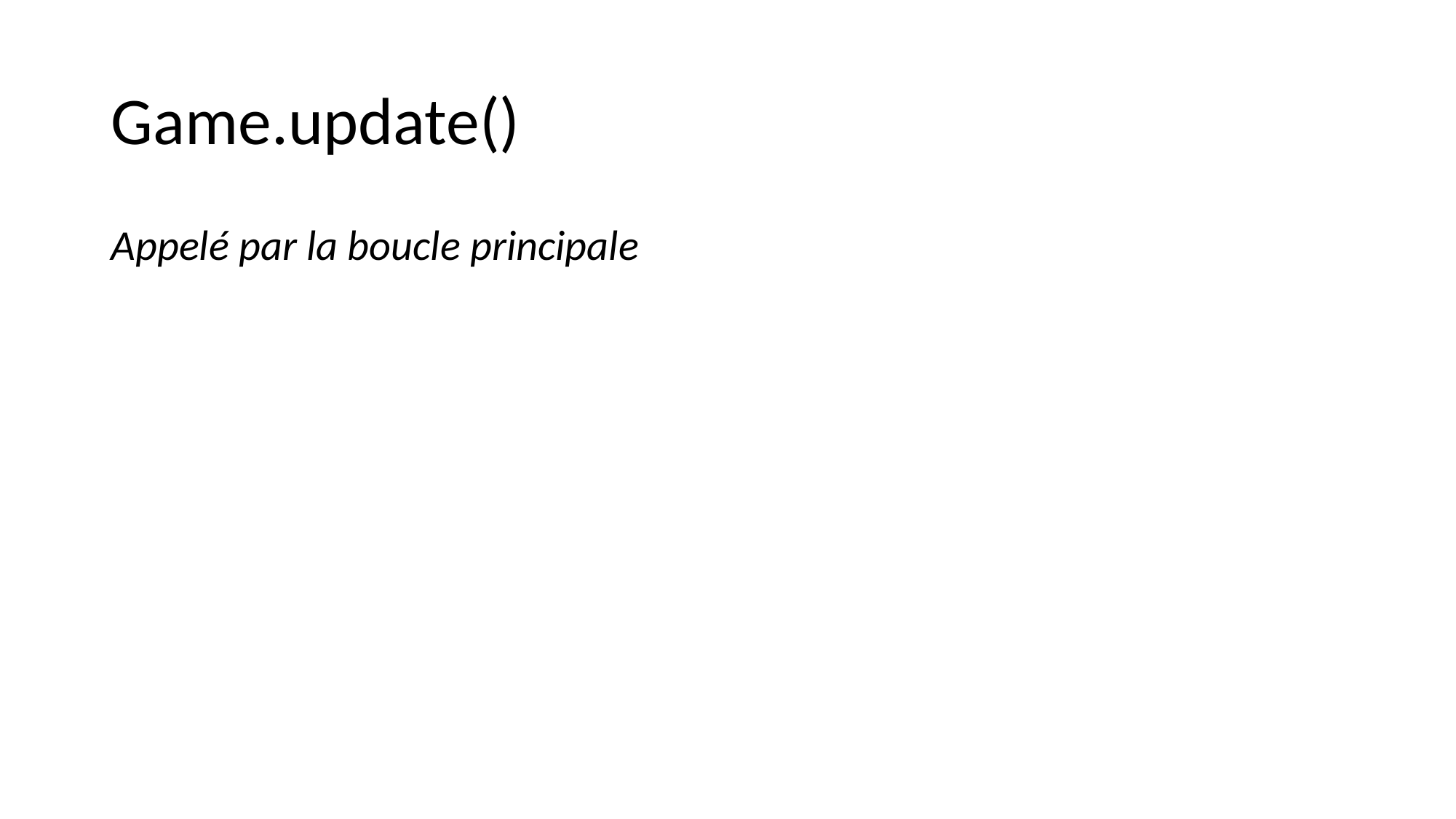

# Game.update()
Appelé par la boucle principale